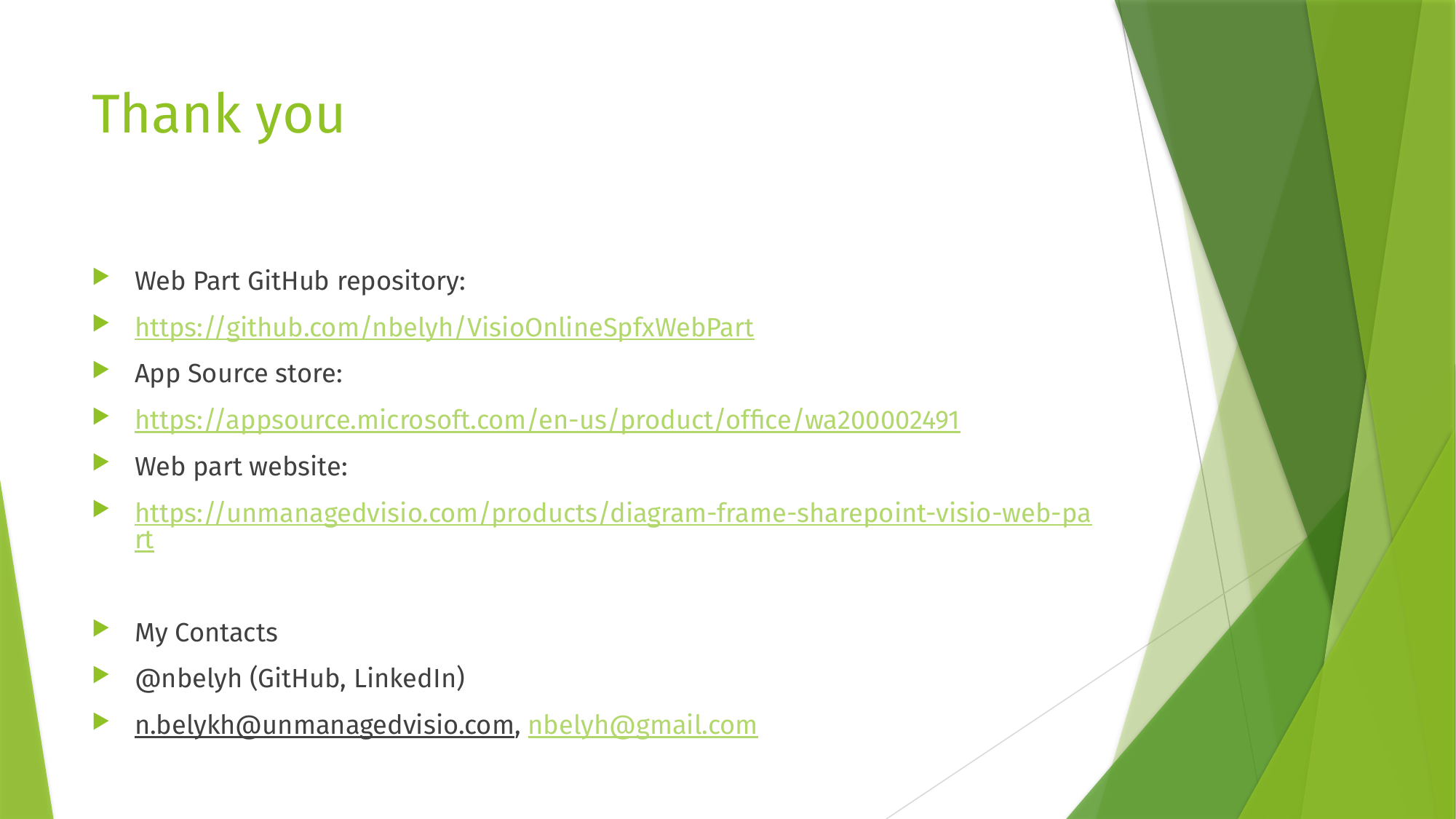

# Thank you
Web Part GitHub repository:
https://github.com/nbelyh/VisioOnlineSpfxWebPart
App Source store:
https://appsource.microsoft.com/en-us/product/office/wa200002491
Web part website:
https://unmanagedvisio.com/products/diagram-frame-sharepoint-visio-web-part

My Contacts
@nbelyh (GitHub, LinkedIn)
n.belykh@unmanagedvisio.com, nbelyh@gmail.com